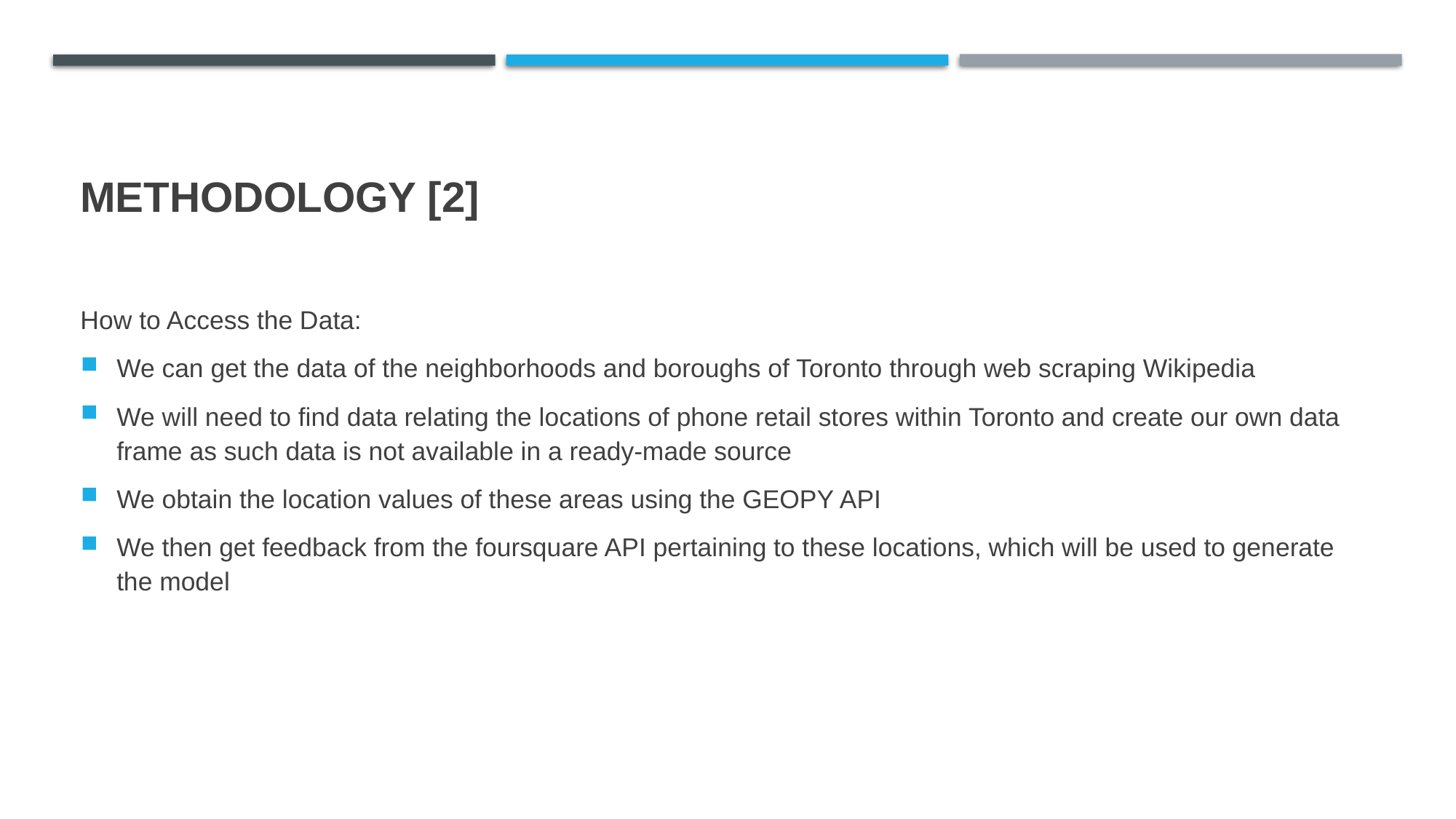

# Methodology [2]
How to Access the Data:
We can get the data of the neighborhoods and boroughs of Toronto through web scraping Wikipedia
We will need to find data relating the locations of phone retail stores within Toronto and create our own data frame as such data is not available in a ready-made source
We obtain the location values of these areas using the GEOPY API
We then get feedback from the foursquare API pertaining to these locations, which will be used to generate the model